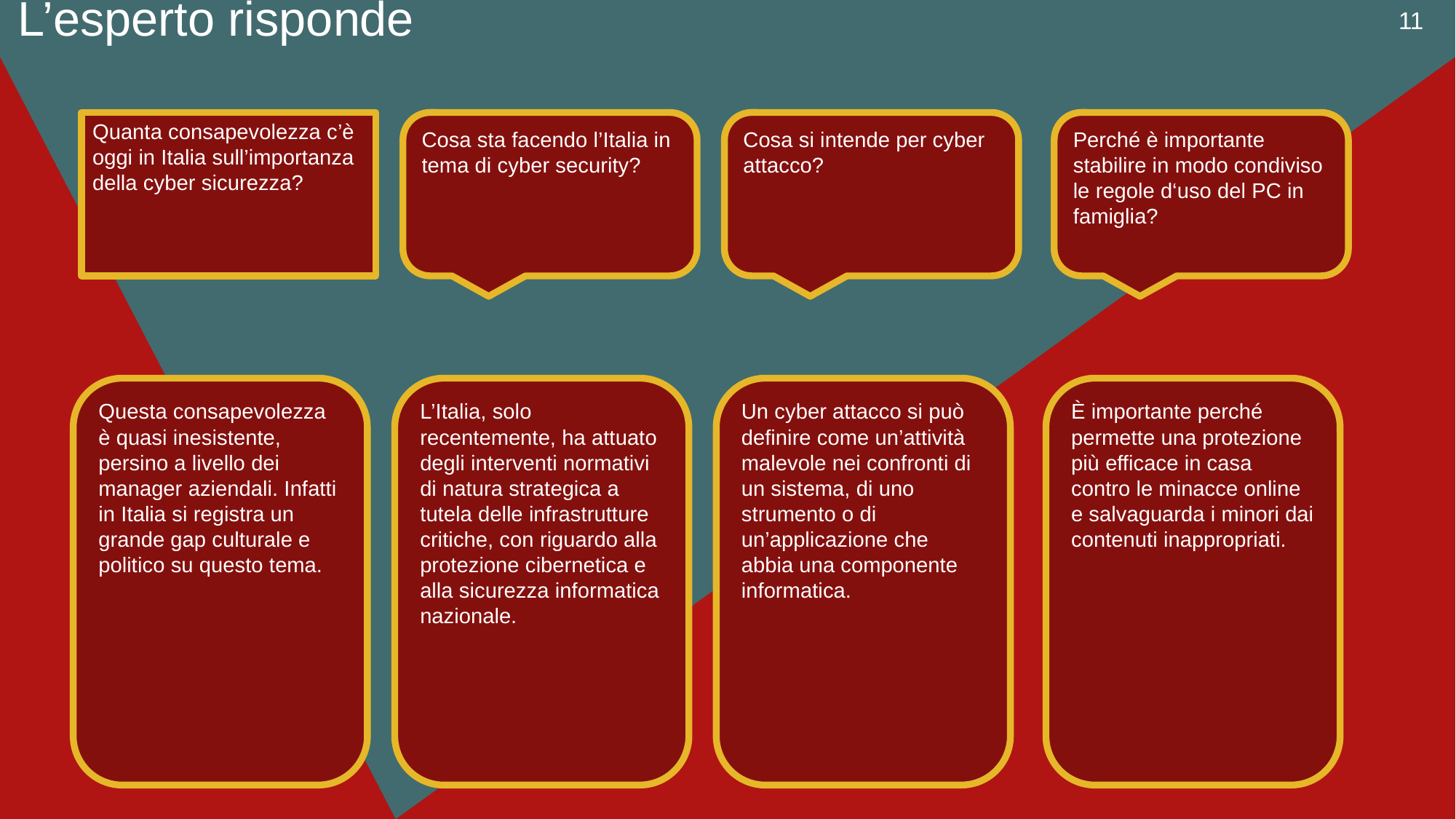

11
L’esperto risponde

Quanta consapevolezza c’è oggi in Italia sull’importanza della cyber sicurezza?

Cosa sta facendo l’Italia in tema di cyber security?

Cosa si intende per cyber attacco?

Perché è importante stabilire in modo condiviso le regole d‘uso del PC in famiglia?

Questa consapevolezza è quasi inesistente, persino a livello dei manager aziendali. Infatti in Italia si registra un grande gap culturale e politico su questo tema.
L’Italia, solo recentemente, ha attuato degli interventi normativi di natura strategica a tutela delle infrastrutture critiche, con riguardo alla protezione cibernetica e alla sicurezza informatica nazionale.
Un cyber attacco si può definire come un’attività malevole nei confronti di un sistema, di uno strumento o di un’applicazione che abbia una componente informatica.
È importante perché permette una protezione più efficace in casa contro le minacce online e salvaguarda i minori dai contenuti inappropriati.